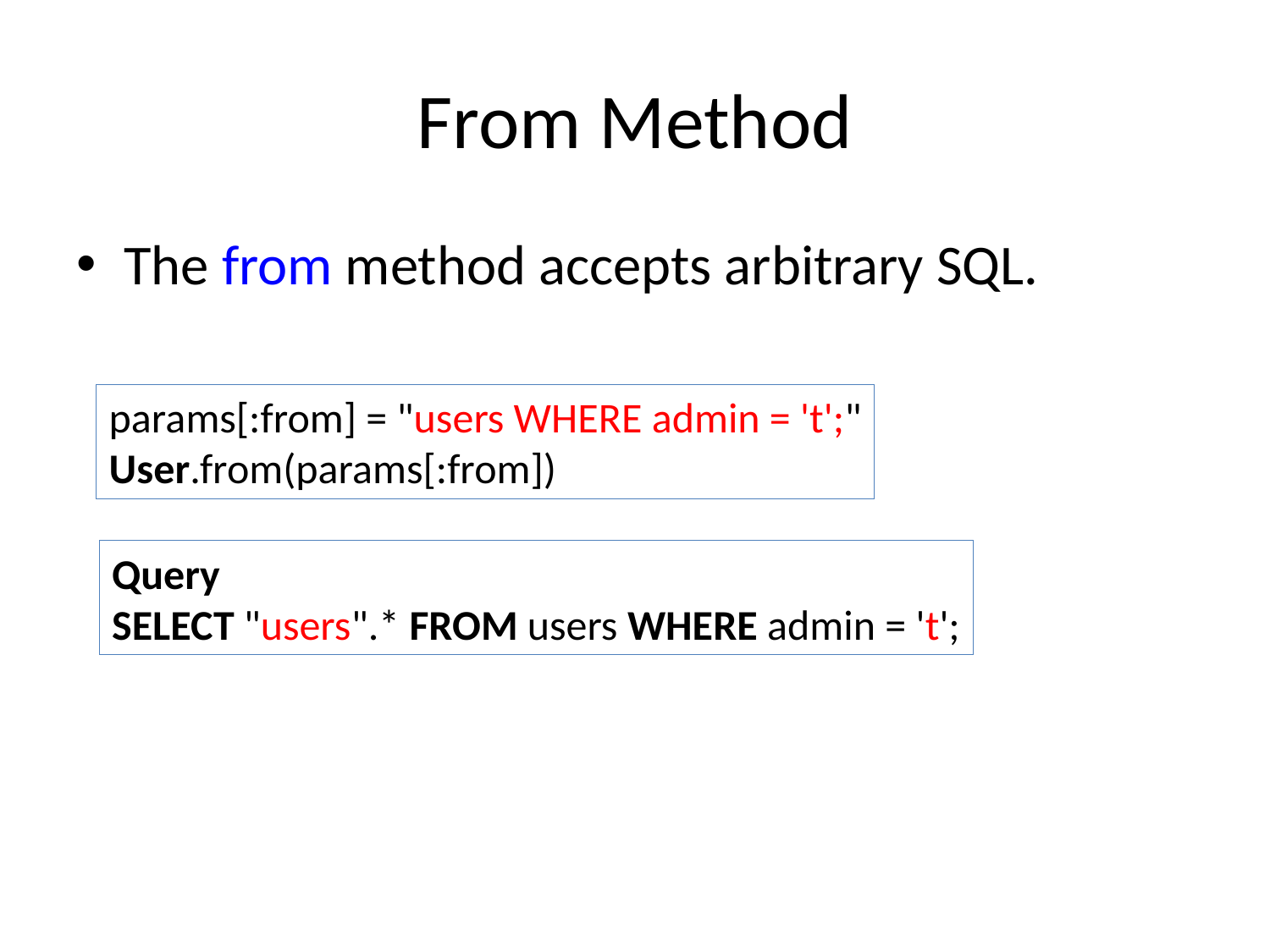

# From Method
The from method accepts arbitrary SQL.
params[:from] = "users WHERE admin = 't';"
User.from(params[:from])
Query
SELECT "users".* FROM users WHERE admin = 't';